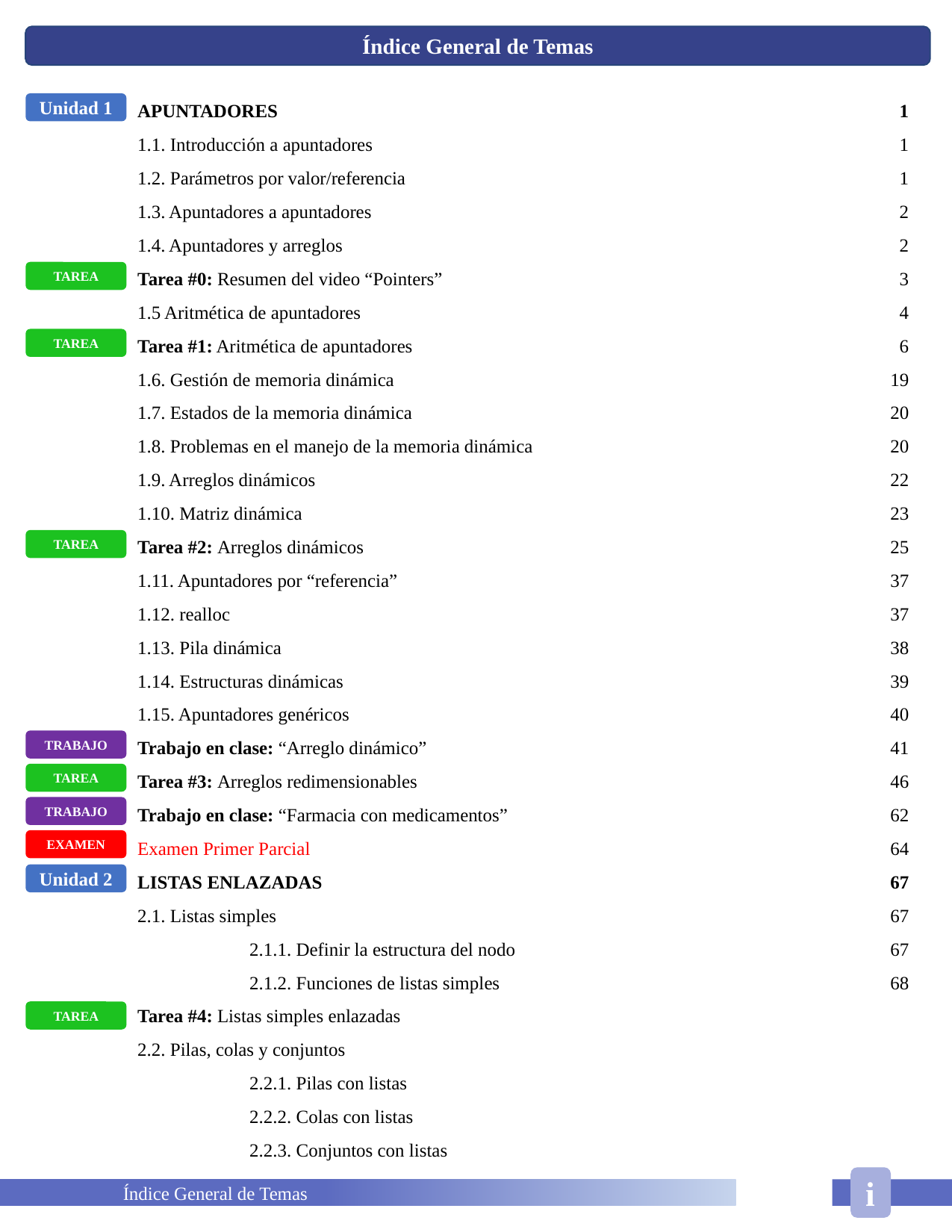

Índice General de Temas
APUNTADORES
1.1. Introducción a apuntadores
1.2. Parámetros por valor/referencia
1.3. Apuntadores a apuntadores
1.4. Apuntadores y arreglos
Tarea #0: Resumen del video “Pointers”
1.5 Aritmética de apuntadores
Tarea #1: Aritmética de apuntadores
1.6. Gestión de memoria dinámica
1.7. Estados de la memoria dinámica
1.8. Problemas en el manejo de la memoria dinámica
1.9. Arreglos dinámicos
1.10. Matriz dinámica
Tarea #2: Arreglos dinámicos
1.11. Apuntadores por “referencia”
1.12. realloc
1.13. Pila dinámica
1.14. Estructuras dinámicas
1.15. Apuntadores genéricos
Trabajo en clase: “Arreglo dinámico”
Tarea #3: Arreglos redimensionables
Trabajo en clase: “Farmacia con medicamentos”
Examen Primer Parcial
LISTAS ENLAZADAS
2.1. Listas simples
	2.1.1. Definir la estructura del nodo
	2.1.2. Funciones de listas simples
Tarea #4: Listas simples enlazadas
2.2. Pilas, colas y conjuntos
	2.2.1. Pilas con listas
	2.2.2. Colas con listas
	2.2.3. Conjuntos con listas
1
1
1
2
2
3
4
6
19
20
20
22
23
25
37
37
38
39
40
41
46
62
64
67
67
67
68
Unidad 1
TAREA
TAREA
TAREA
TRABAJO
TAREA
TRABAJO
EXAMEN
Unidad 2
TAREA
i
	Índice General de Temas